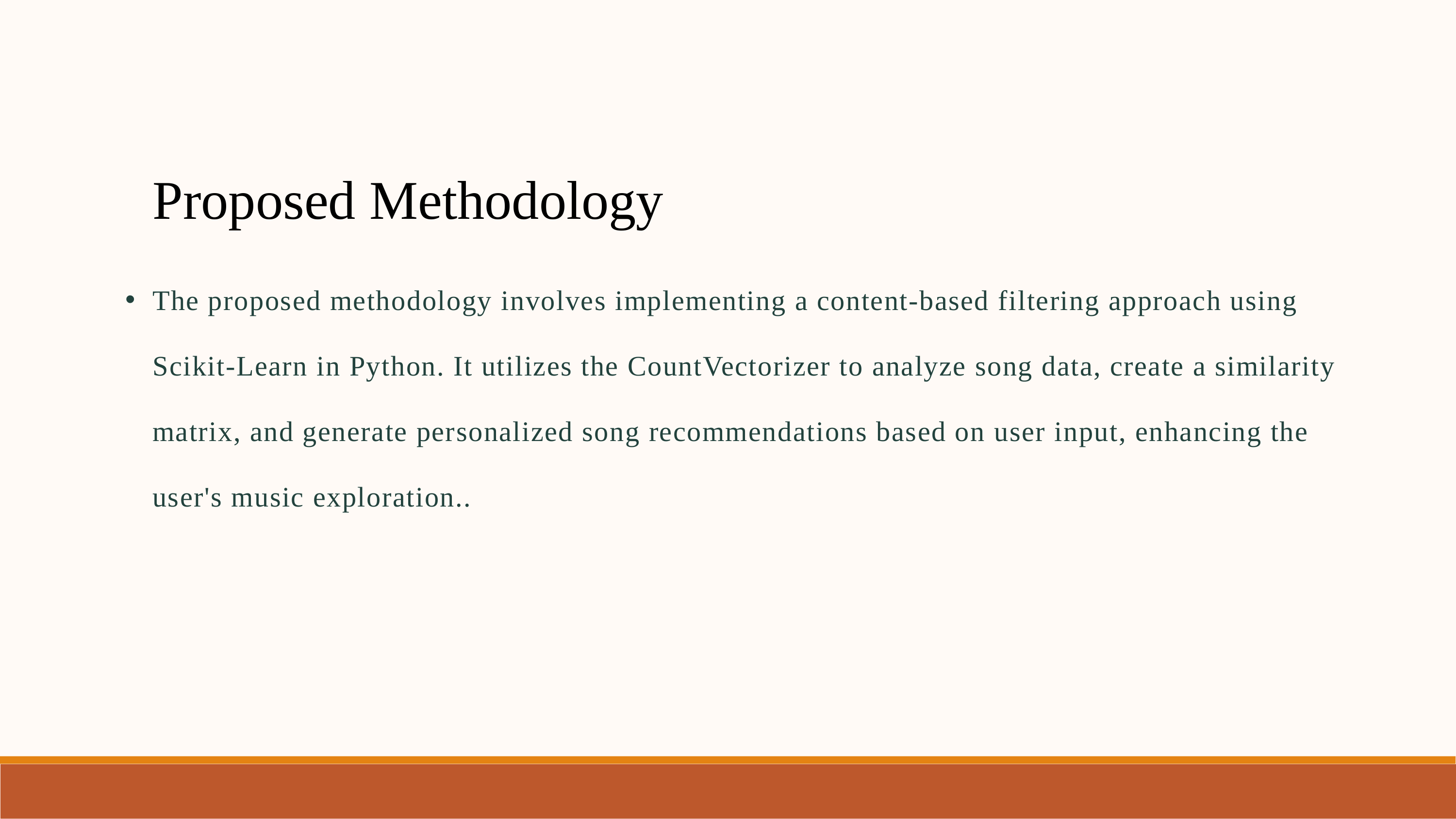

Proposed Methodology
The proposed methodology involves implementing a content-based filtering approach using Scikit-Learn in Python. It utilizes the CountVectorizer to analyze song data, create a similarity matrix, and generate personalized song recommendations based on user input, enhancing the user's music exploration..